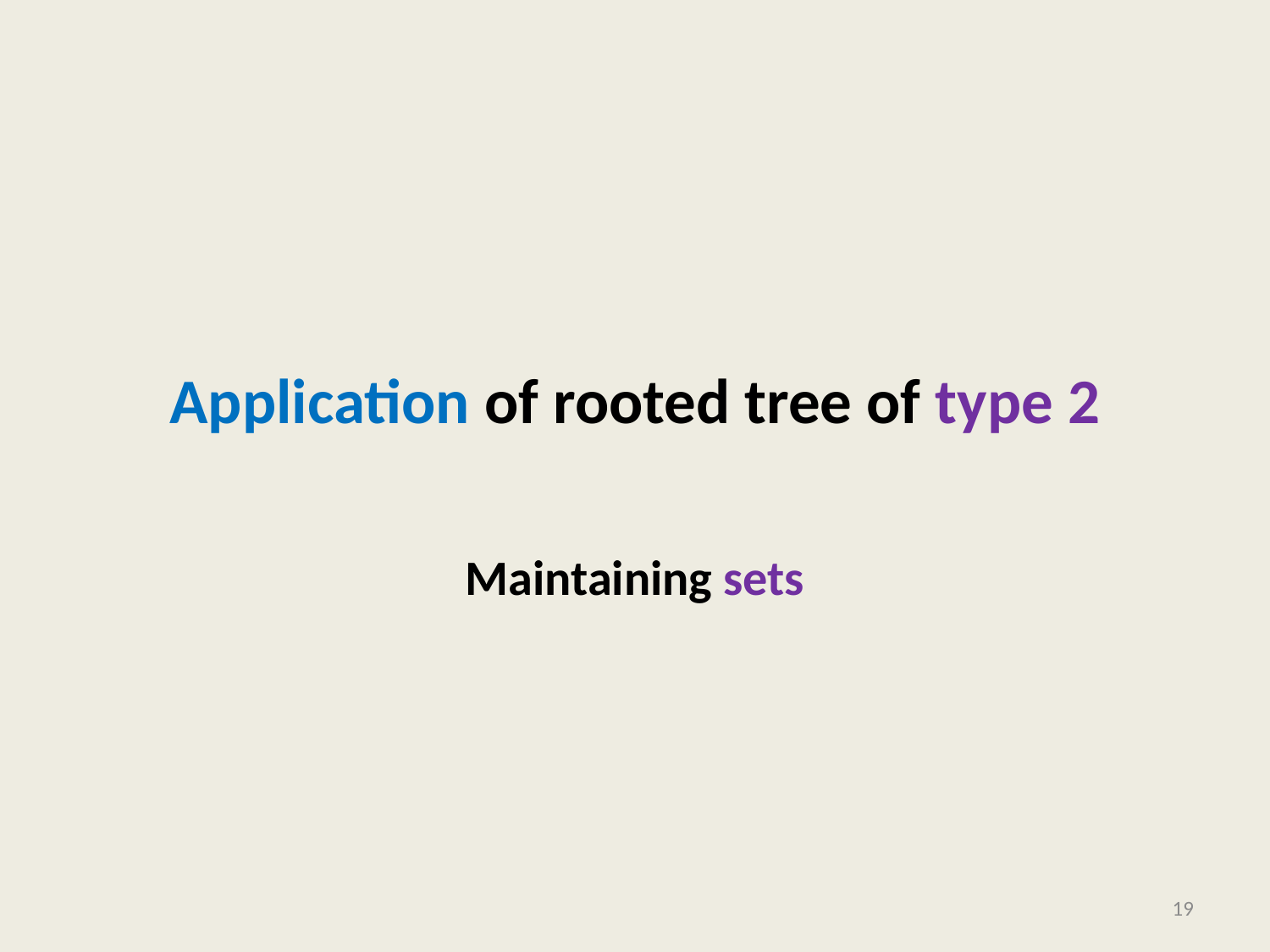

# Application of rooted tree of type 2
Maintaining sets
19